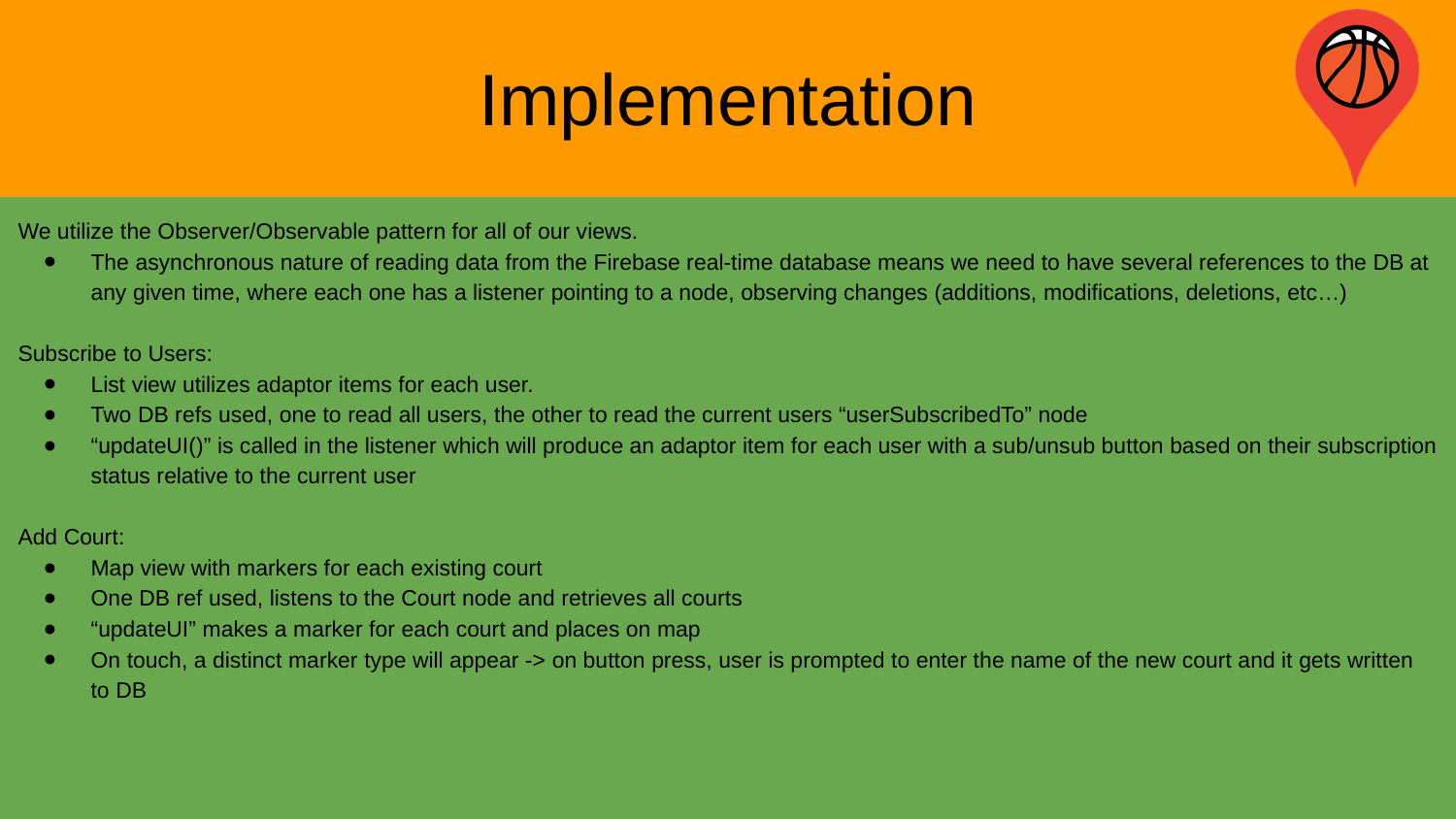

# Implementation
We utilize the Observer/Observable pattern for all of our views.
The asynchronous nature of reading data from the Firebase real-time database means we need to have several references to the DB at any given time, where each one has a listener pointing to a node, observing changes (additions, modifications, deletions, etc…)

Subscribe to Users:
List view utilizes adaptor items for each user.
Two DB refs used, one to read all users, the other to read the current users “userSubscribedTo” node
“updateUI()” is called in the listener which will produce an adaptor item for each user with a sub/unsub button based on their subscription status relative to the current user

Add Court:
Map view with markers for each existing court
One DB ref used, listens to the Court node and retrieves all courts
“updateUI” makes a marker for each court and places on map
On touch, a distinct marker type will appear -> on button press, user is prompted to enter the name of the new court and it gets written to DB